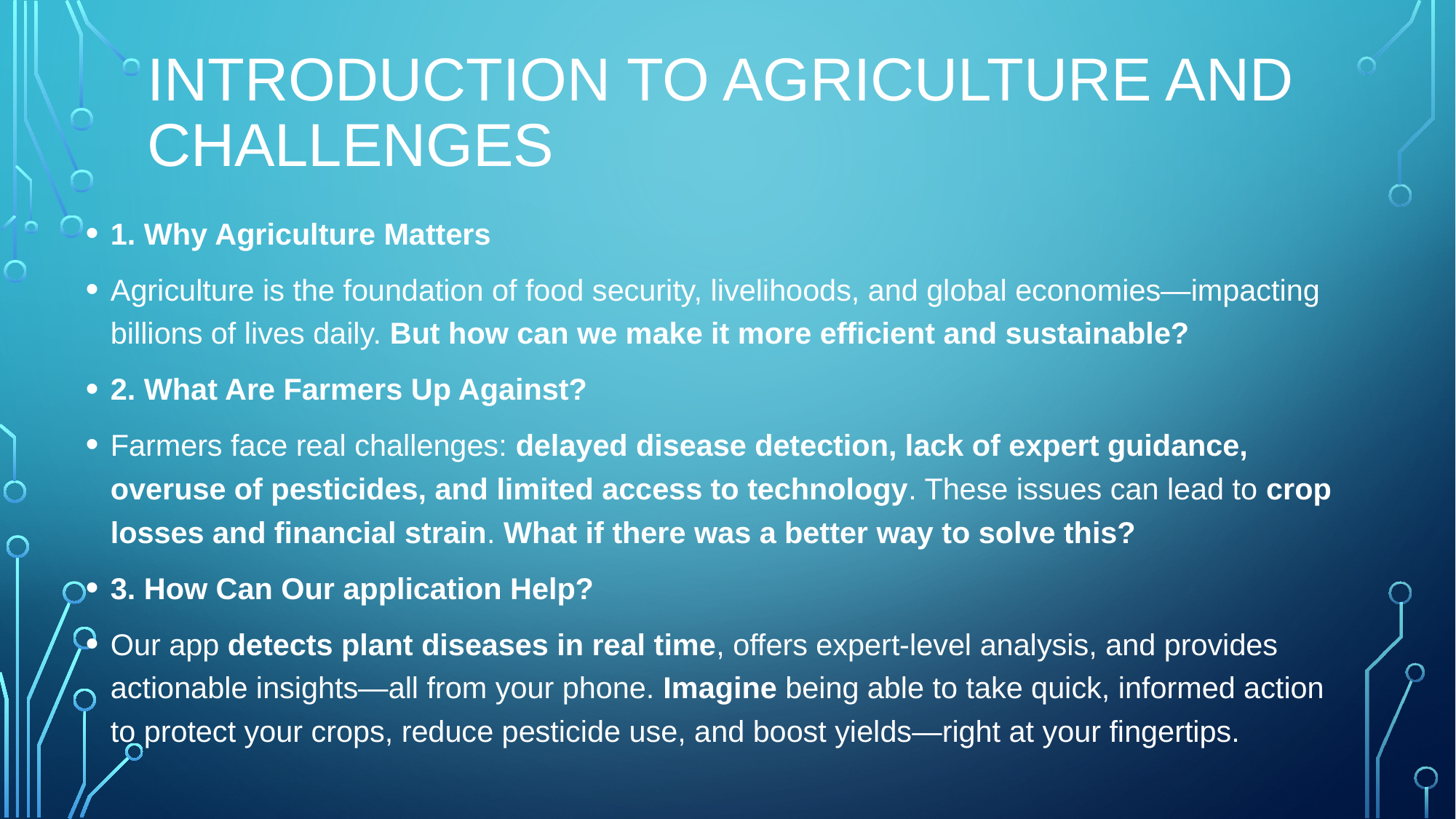

# INTRODUCTION TO AGRICULTURE AND CHALLENGES
1. Why Agriculture Matters
Agriculture is the foundation of food security, livelihoods, and global economies—impacting billions of lives daily. But how can we make it more efficient and sustainable?
2. What Are Farmers Up Against?
Farmers face real challenges: delayed disease detection, lack of expert guidance, overuse of pesticides, and limited access to technology. These issues can lead to crop losses and financial strain. What if there was a better way to solve this?
3. How Can Our application Help?
Our app detects plant diseases in real time, offers expert-level analysis, and provides actionable insights—all from your phone. Imagine being able to take quick, informed action to protect your crops, reduce pesticide use, and boost yields—right at your fingertips.